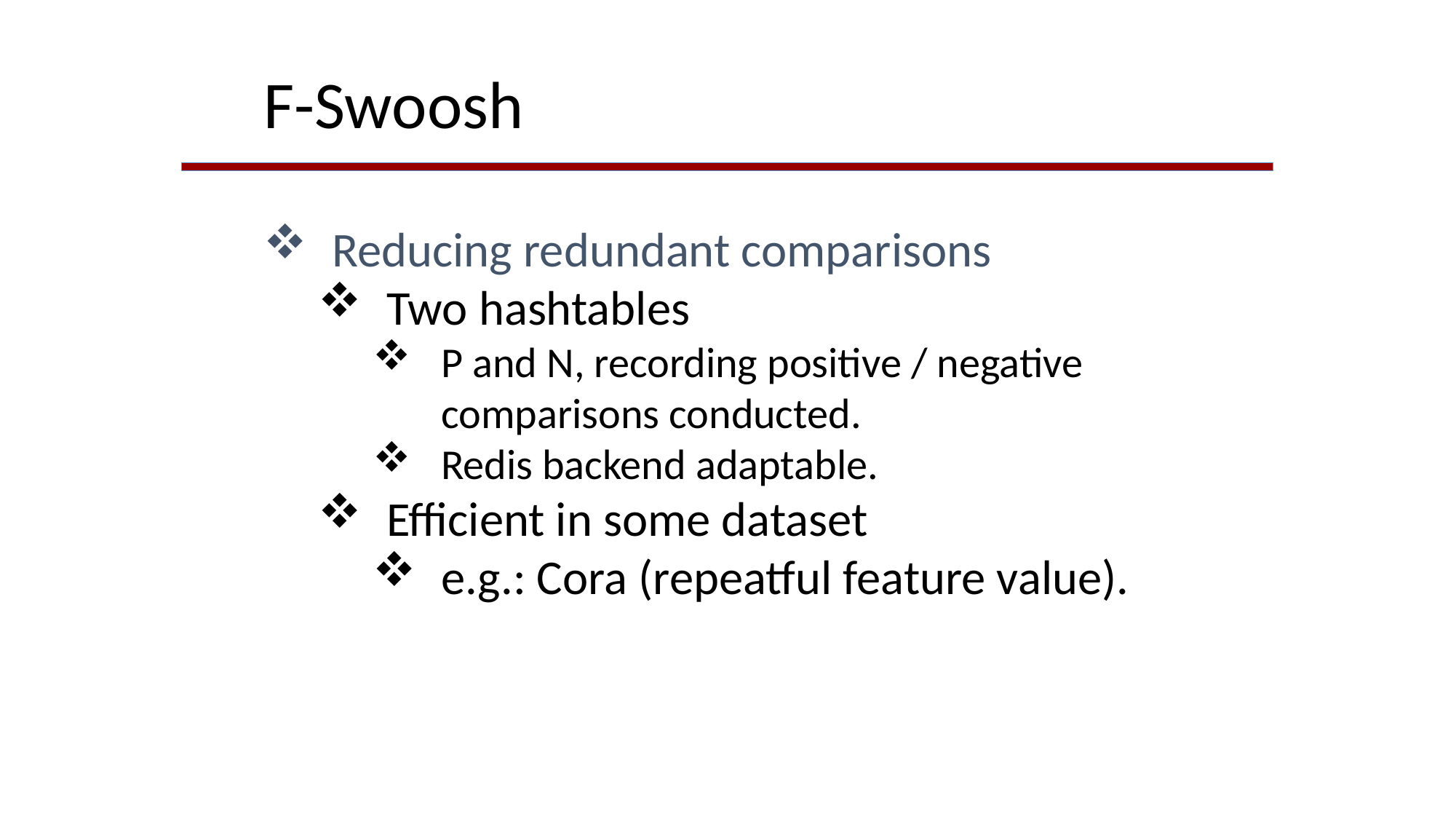

F-Swoosh

Reducing redundant comparisons
Two hashtables
P and N, recording positive / negative comparisons conducted.
Redis backend adaptable.
Efficient in some dataset
e.g.: Cora (repeatful feature value).